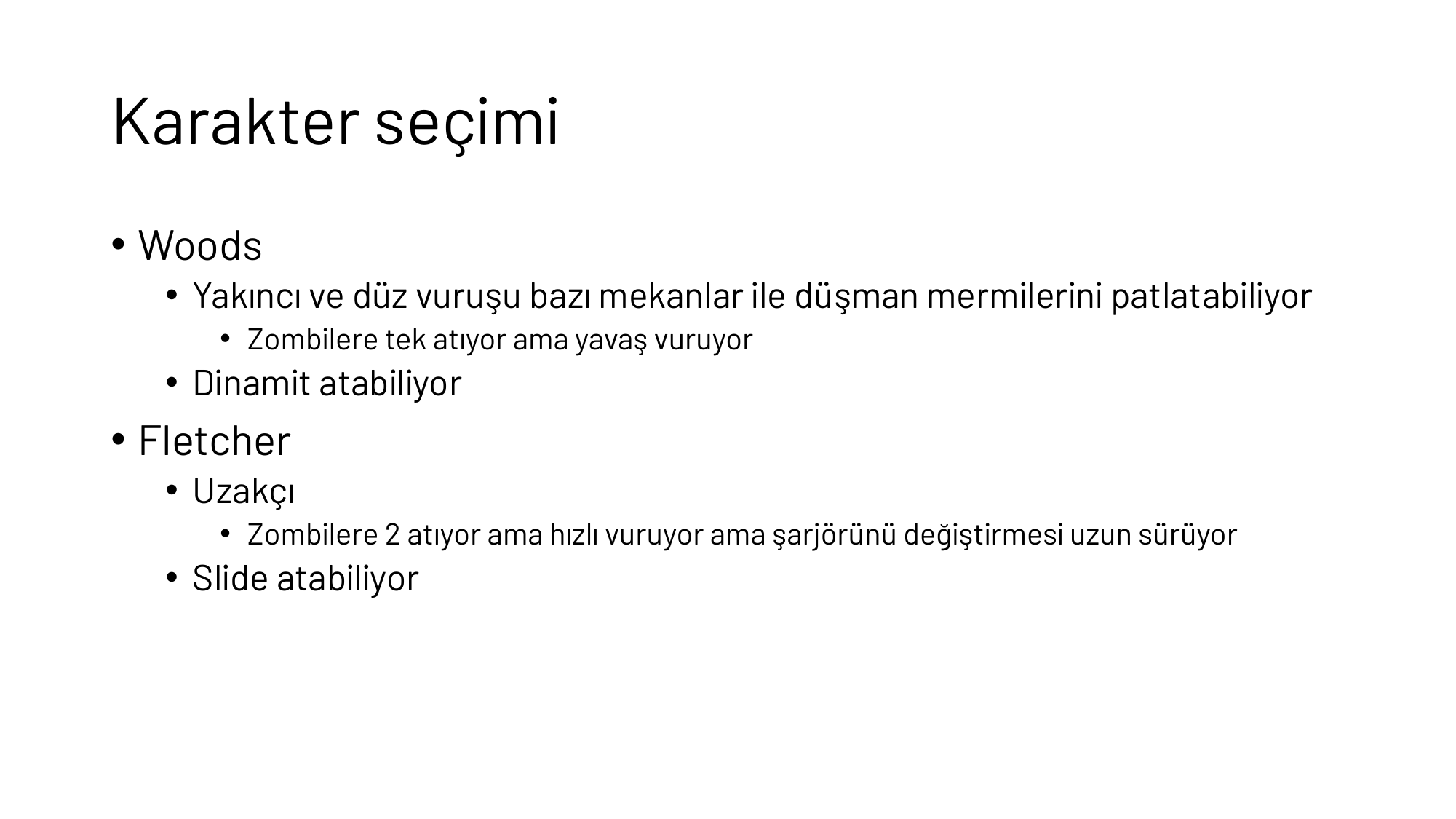

# Karakter seçimi
Woods
Yakıncı ve düz vuruşu bazı mekanlar ile düşman mermilerini patlatabiliyor
Zombilere tek atıyor ama yavaş vuruyor
Dinamit atabiliyor
Fletcher
Uzakçı
Zombilere 2 atıyor ama hızlı vuruyor ama şarjörünü değiştirmesi uzun sürüyor
Slide atabiliyor